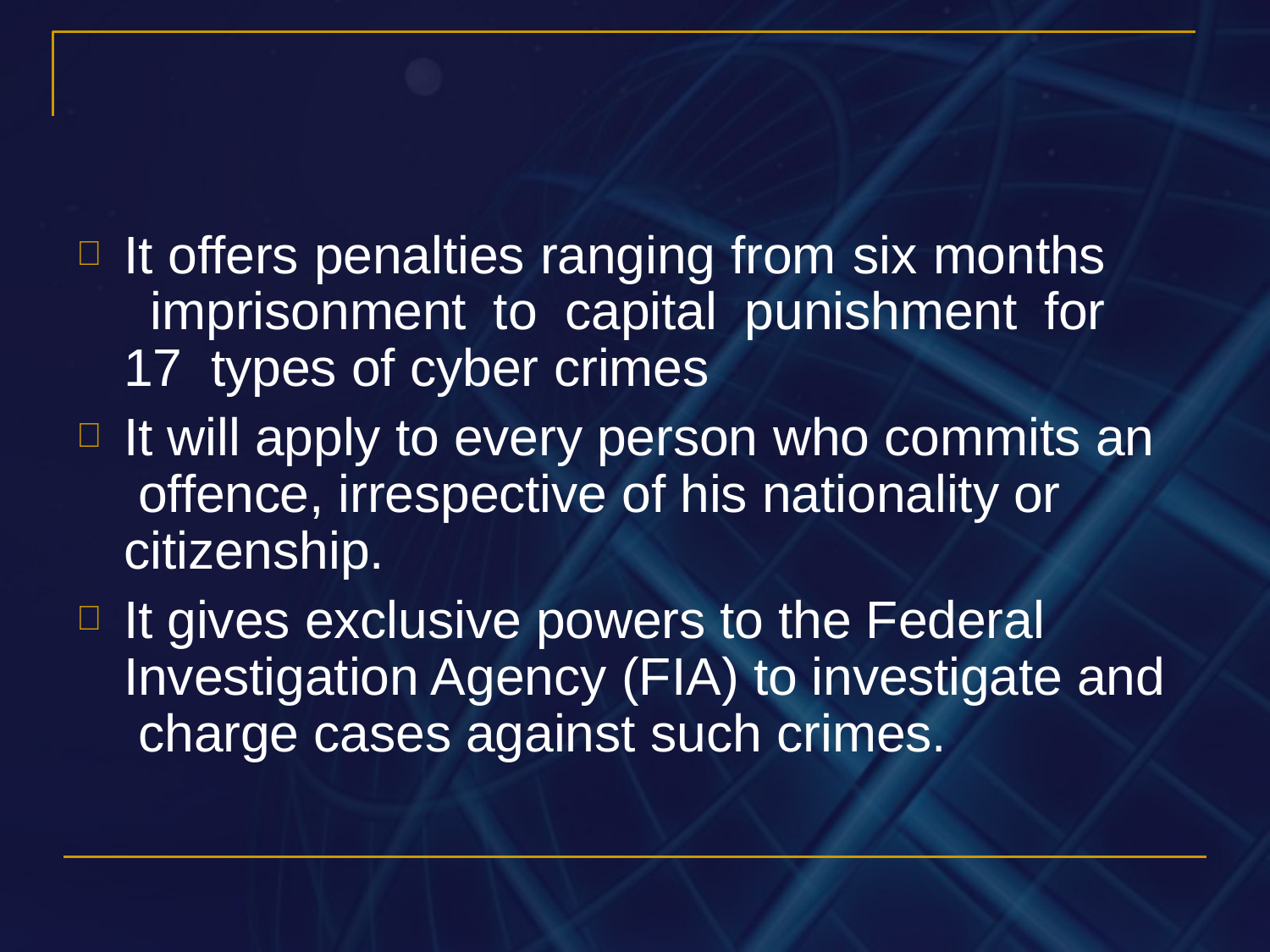

It offers penalties ranging from six months  imprisonment to capital punishment for 17  types of cyber crimes
It will apply to every person who commits an  offence, irrespective of his nationality or  citizenship.
It gives exclusive powers to the Federal  Investigation Agency (FIA) to investigate and  charge cases against such crimes.